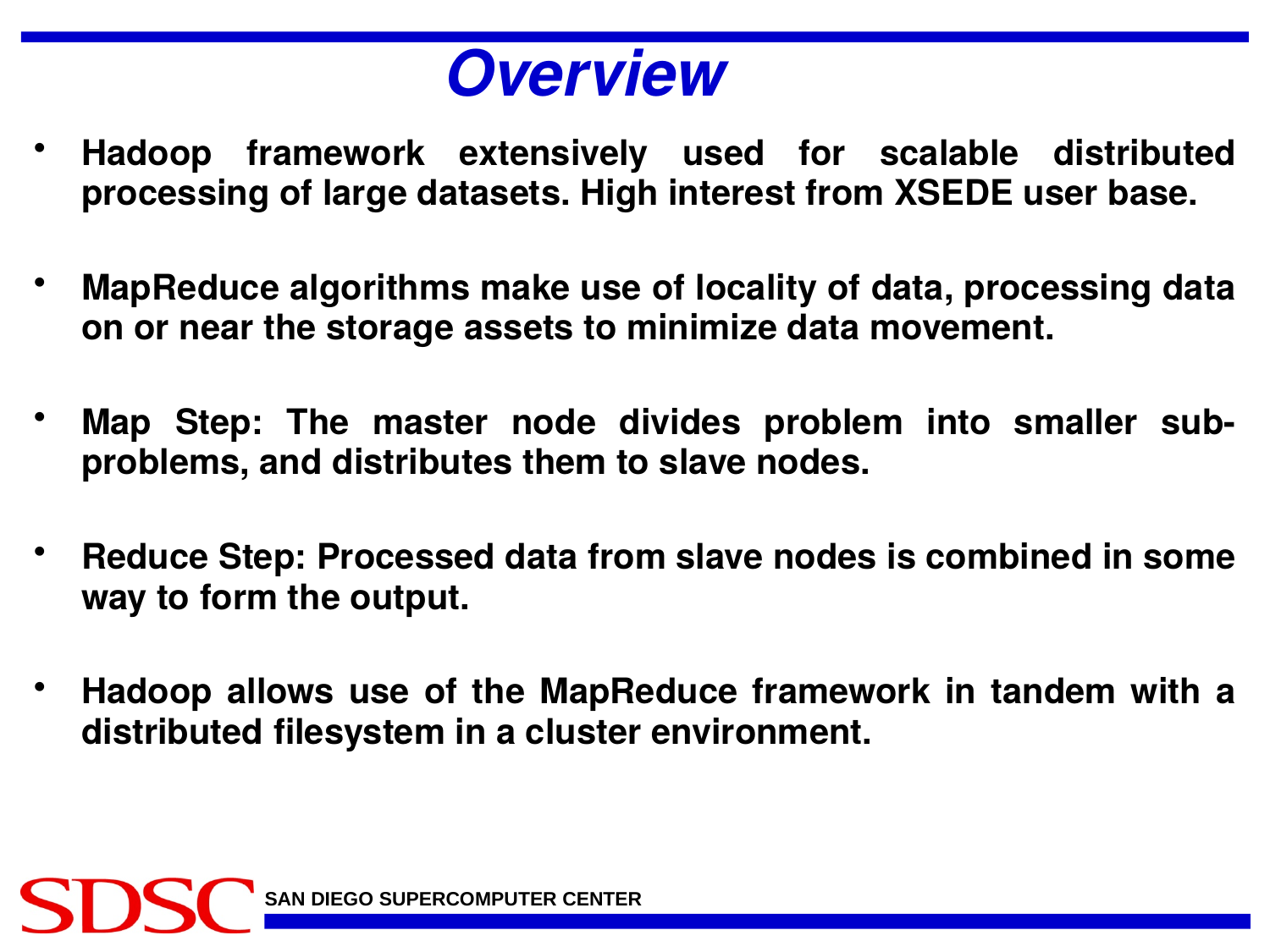

# Overview
Hadoop framework extensively used for scalable distributed processing of large datasets. High interest from XSEDE user base.

MapReduce algorithms make use of locality of data, processing data on or near the storage assets to minimize data movement.

Map Step: The master node divides problem into smaller sub-problems, and distributes them to slave nodes.

Reduce Step: Processed data from slave nodes is combined in some way to form the output.

Hadoop allows use of the MapReduce framework in tandem with a distributed filesystem in a cluster environment.